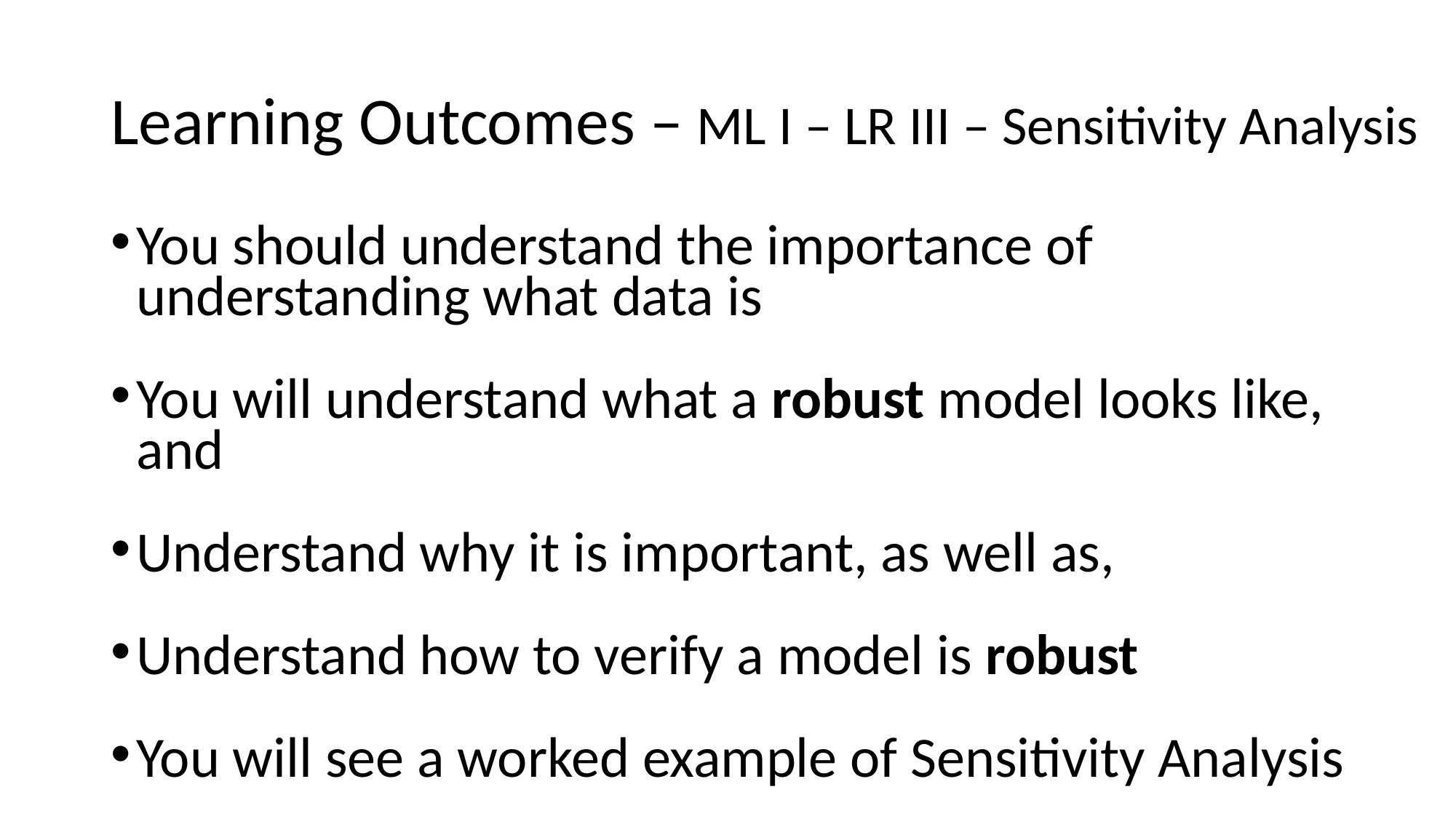

# Learning Outcomes – ML I – LR III – Sensitivity Analysis
You should understand the importance of understanding what data is

You will understand what a robust model looks like, and

Understand why it is important, as well as,

Understand how to verify a model is robust

You will see a worked example of Sensitivity Analysis